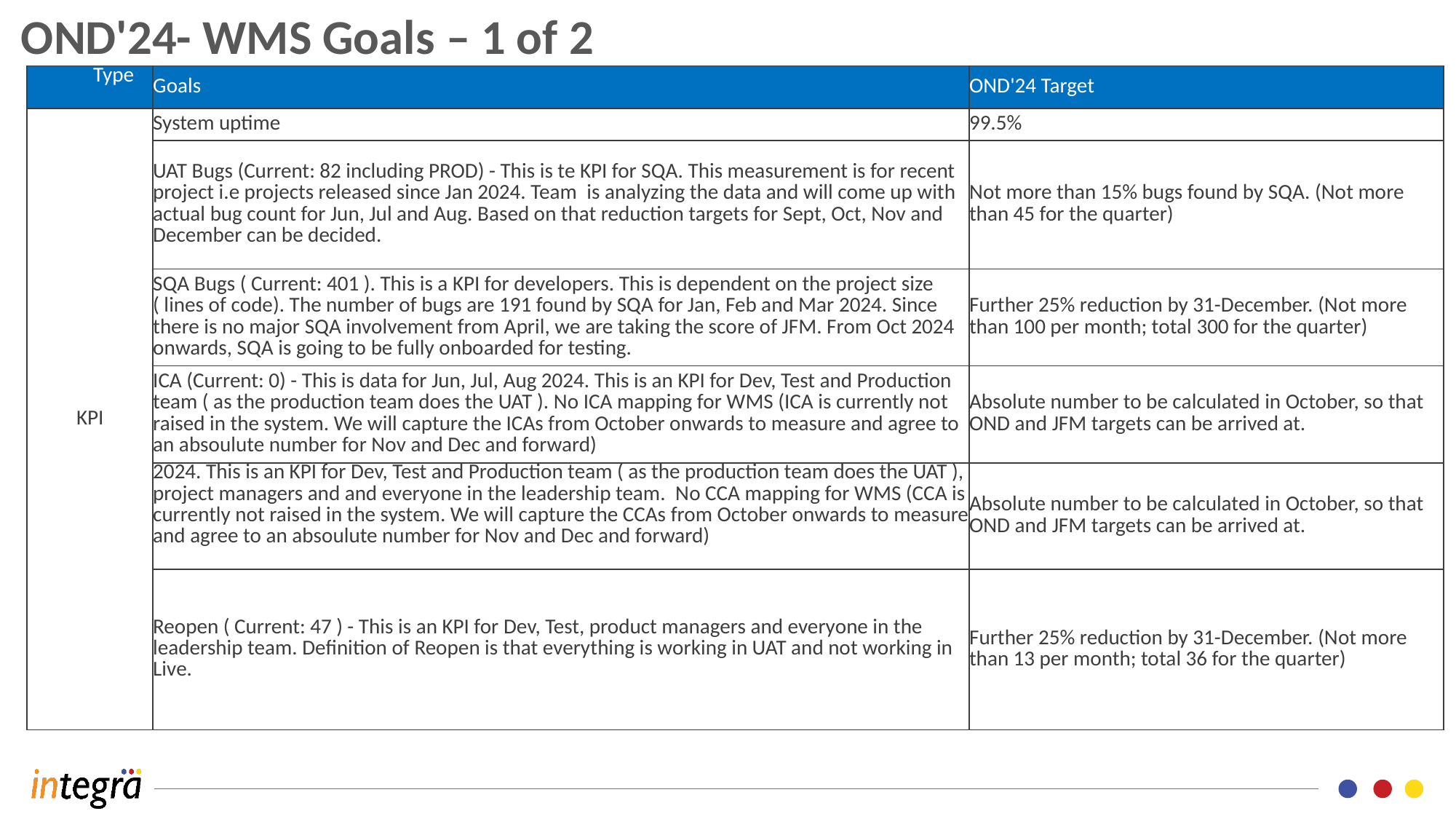

OND'24- WMS Goals – 1 of 2
| Type | Goals | OND'24 Target |
| --- | --- | --- |
| KPI | System uptime | 99.5% |
|  | UAT Bugs (Current: 82 including PROD) - This is te KPI for SQA. This measurement is for recent project i.e projects released since Jan 2024. Team  is analyzing the data and will come up with actual bug count for Jun, Jul and Aug. Based on that reduction targets for Sept, Oct, Nov and December can be decided. | Not more than 15% bugs found by SQA. (Not more than 45 for the quarter) |
|  | SQA Bugs ( Current: 401 ). This is a KPI for developers. This is dependent on the project size ( lines of code). The number of bugs are 191 found by SQA for Jan, Feb and Mar 2024. Since there is no major SQA involvement from April, we are taking the score of JFM. From Oct 2024 onwards, SQA is going to be fully onboarded for testing. | Further 25% reduction by 31-December. (Not more than 100 per month; total 300 for the quarter) |
|  | ICA (Current: 0) - This is data for Jun, Jul, Aug 2024. This is an KPI for Dev, Test and Production team ( as the production team does the UAT ). No ICA mapping for WMS (ICA is currently not raised in the system. We will capture the ICAs from October onwards to measure and agree to an absoulute number for Nov and Dec and forward) | Absolute number to be calculated in October, so that OND and JFM targets can be arrived at. |
|  | 2024. This is an KPI for Dev, Test and Production team ( as the production team does the UAT ), project managers and and everyone in the leadership team.  No CCA mapping for WMS (CCA is currently not raised in the system. We will capture the CCAs from October onwards to measure and agree to an absoulute number for Nov and Dec and forward) | Absolute number to be calculated in October, so that OND and JFM targets can be arrived at. |
|  | Reopen ( Current: 47 ) - This is an KPI for Dev, Test, product managers and everyone in the leadership team. Definition of Reopen is that everything is working in UAT and not working in Live. | Further 25% reduction by 31-December. (Not more than 13 per month; total 36 for the quarter) |